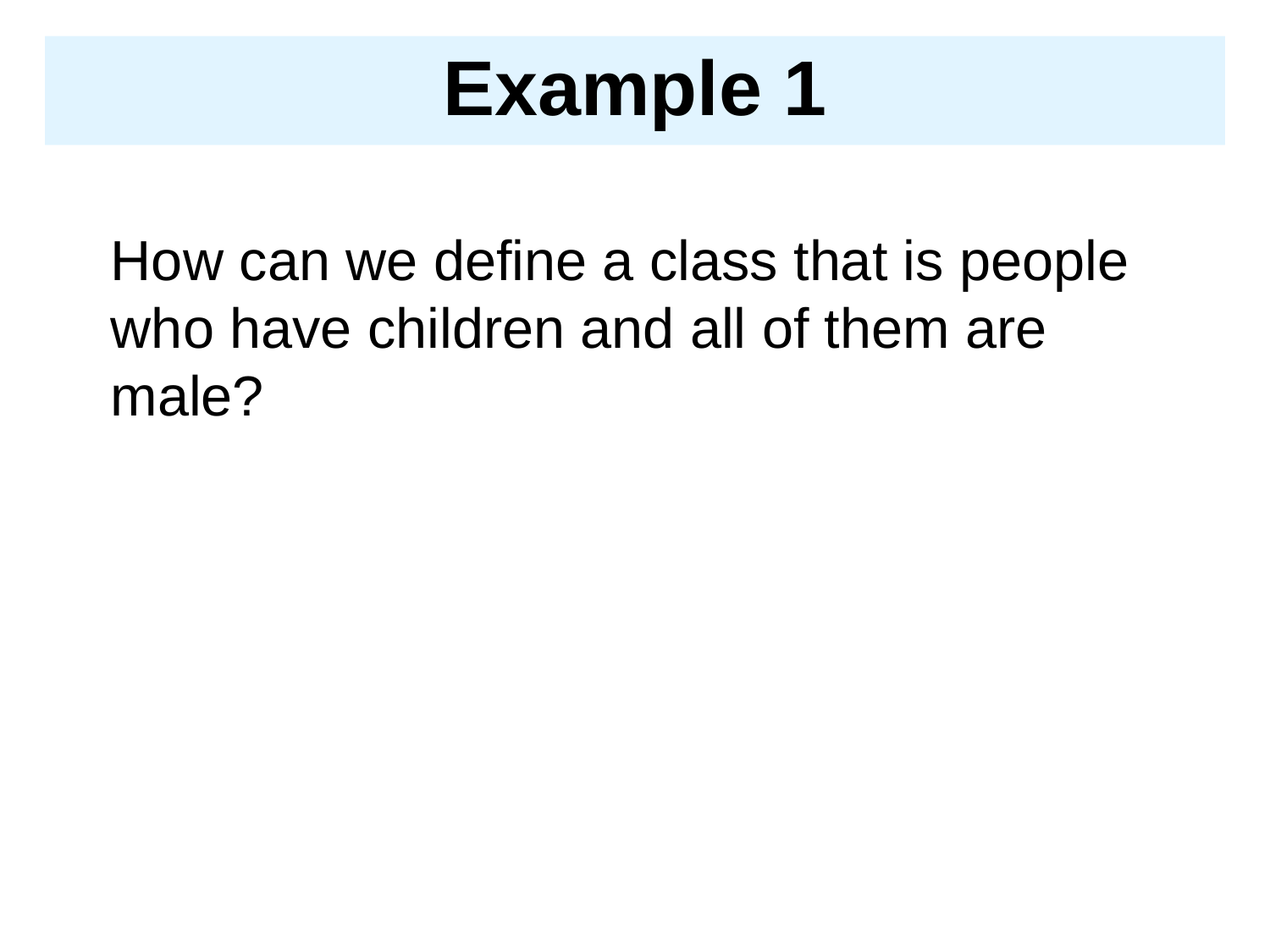

# Example 1
How can we define a class that is people who have children and all of them are male?
10